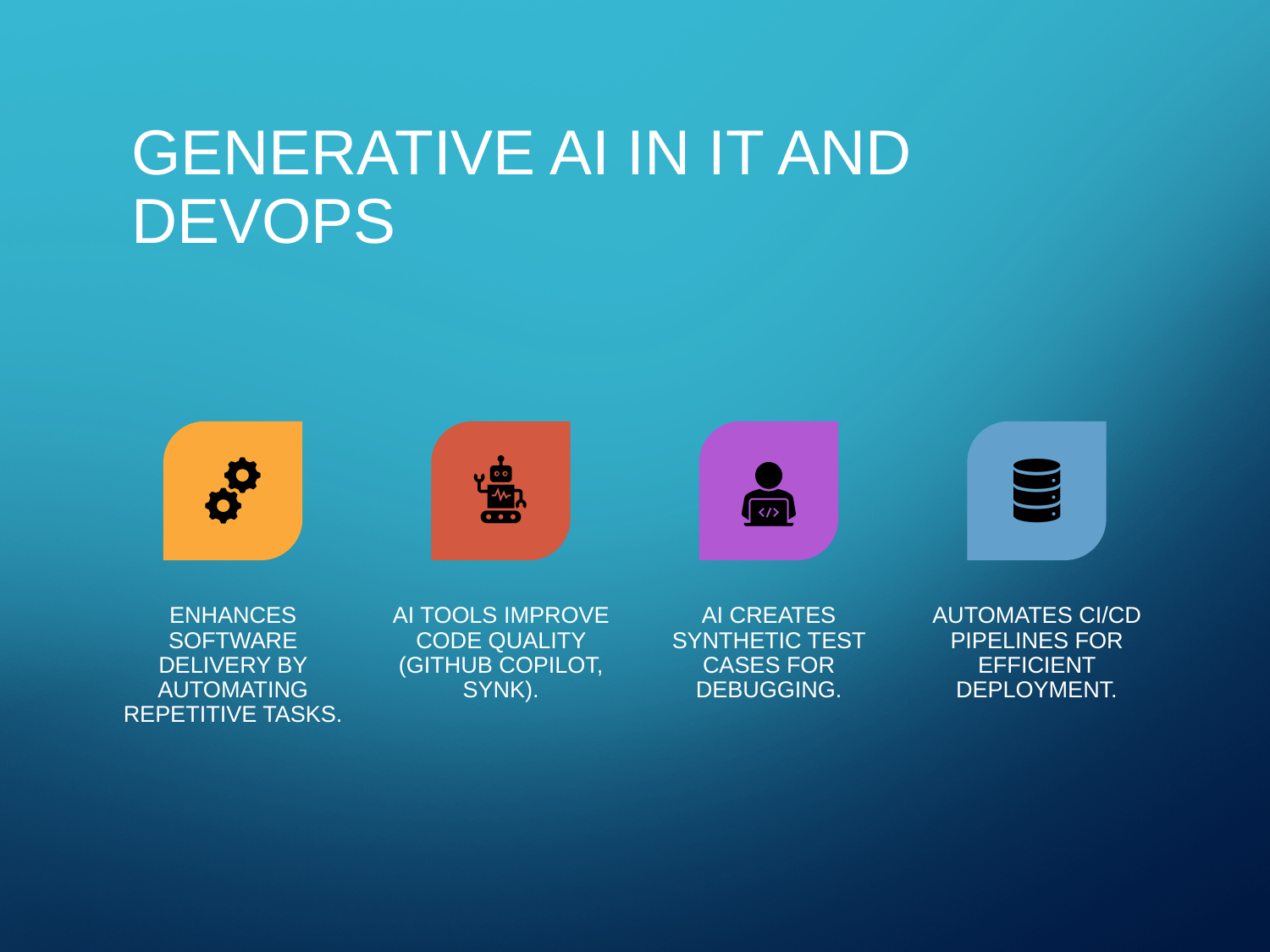

# Generative AI in IT and DevOps
Enhances software delivery by automating repetitive tasks.
AI tools improve code quality (GitHub Copilot, Synk).
AI creates synthetic test cases for debugging.
Automates CI/CD pipelines for efficient deployment.